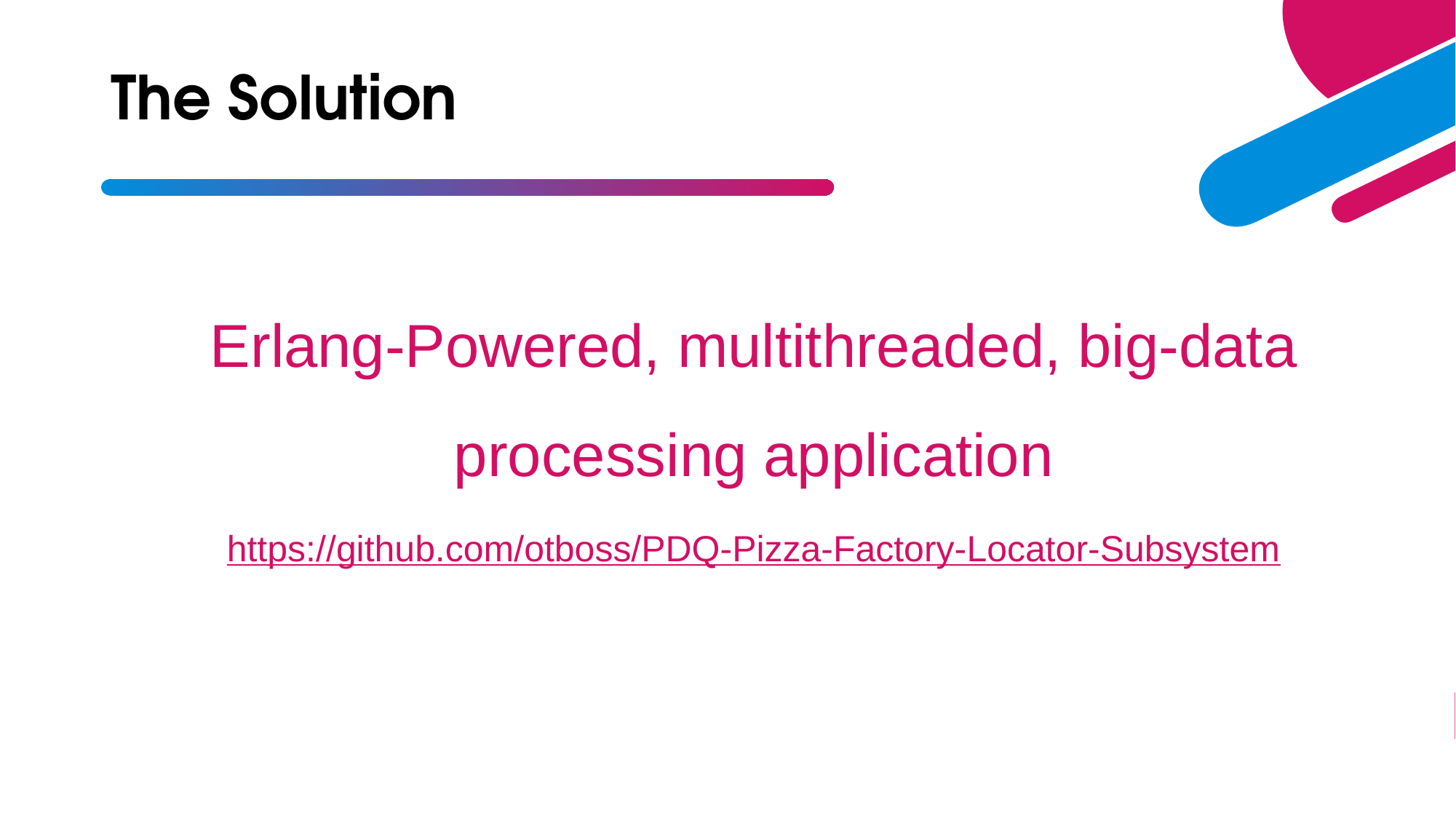

# The Solution

Erlang-Powered, multithreaded, big-data processing application
https://github.com/otboss/PDQ-Pizza-Factory-Locator-Subsystem

ADD A FOOTER
14